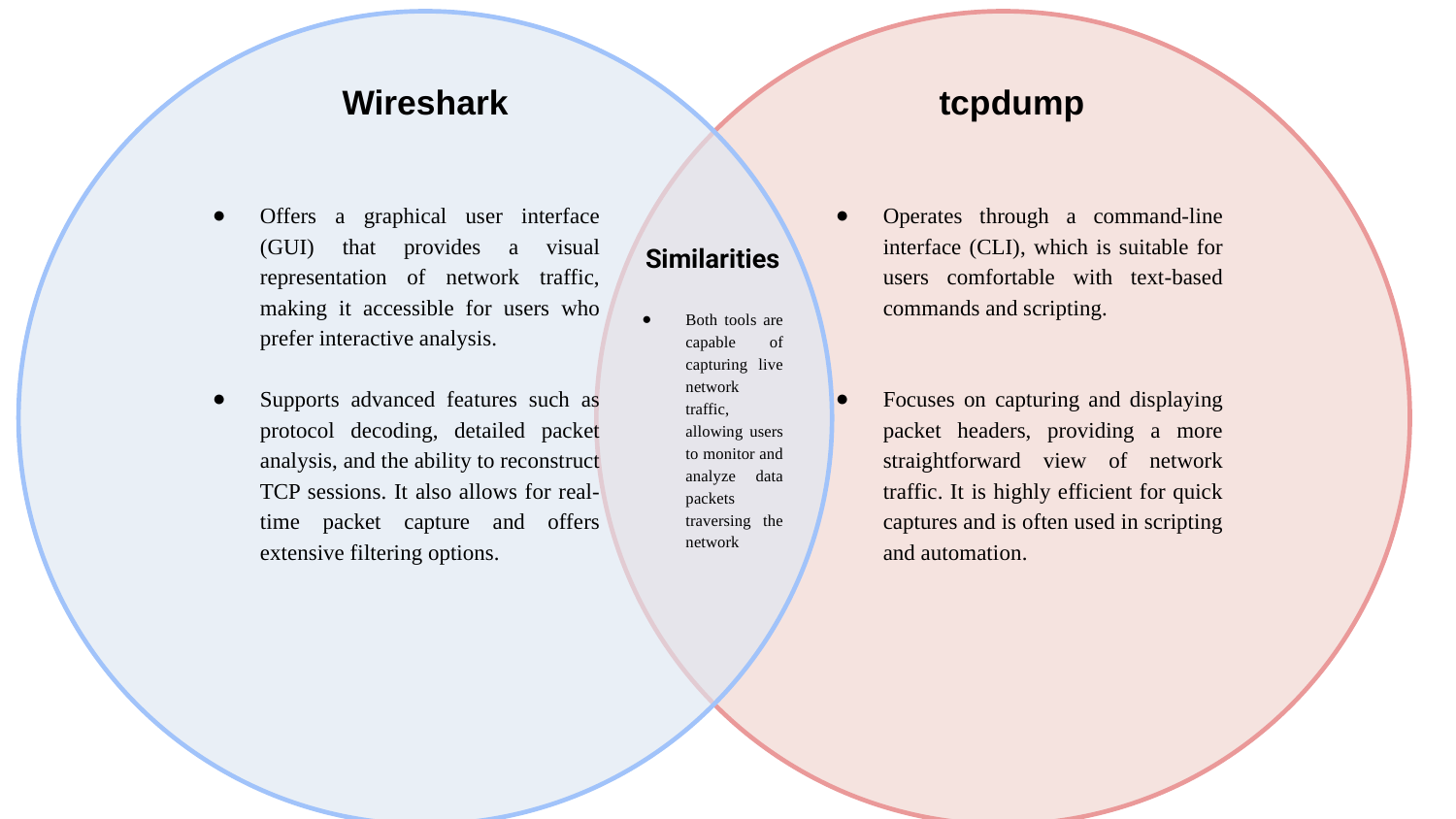

Wireshark
tcpdump
Offers a graphical user interface (GUI) that provides a visual representation of network traffic, making it accessible for users who prefer interactive analysis.

Supports advanced features such as protocol decoding, detailed packet analysis, and the ability to reconstruct TCP sessions. It also allows for real-time packet capture and offers extensive filtering options.
Operates through a command-line interface (CLI), which is suitable for users comfortable with text-based commands and scripting.

Focuses on capturing and displaying packet headers, providing a more straightforward view of network traffic. It is highly efficient for quick captures and is often used in scripting and automation.
Similarities

Both tools are capable of capturing live network traffic, allowing users to monitor and analyze data packets traversing the network